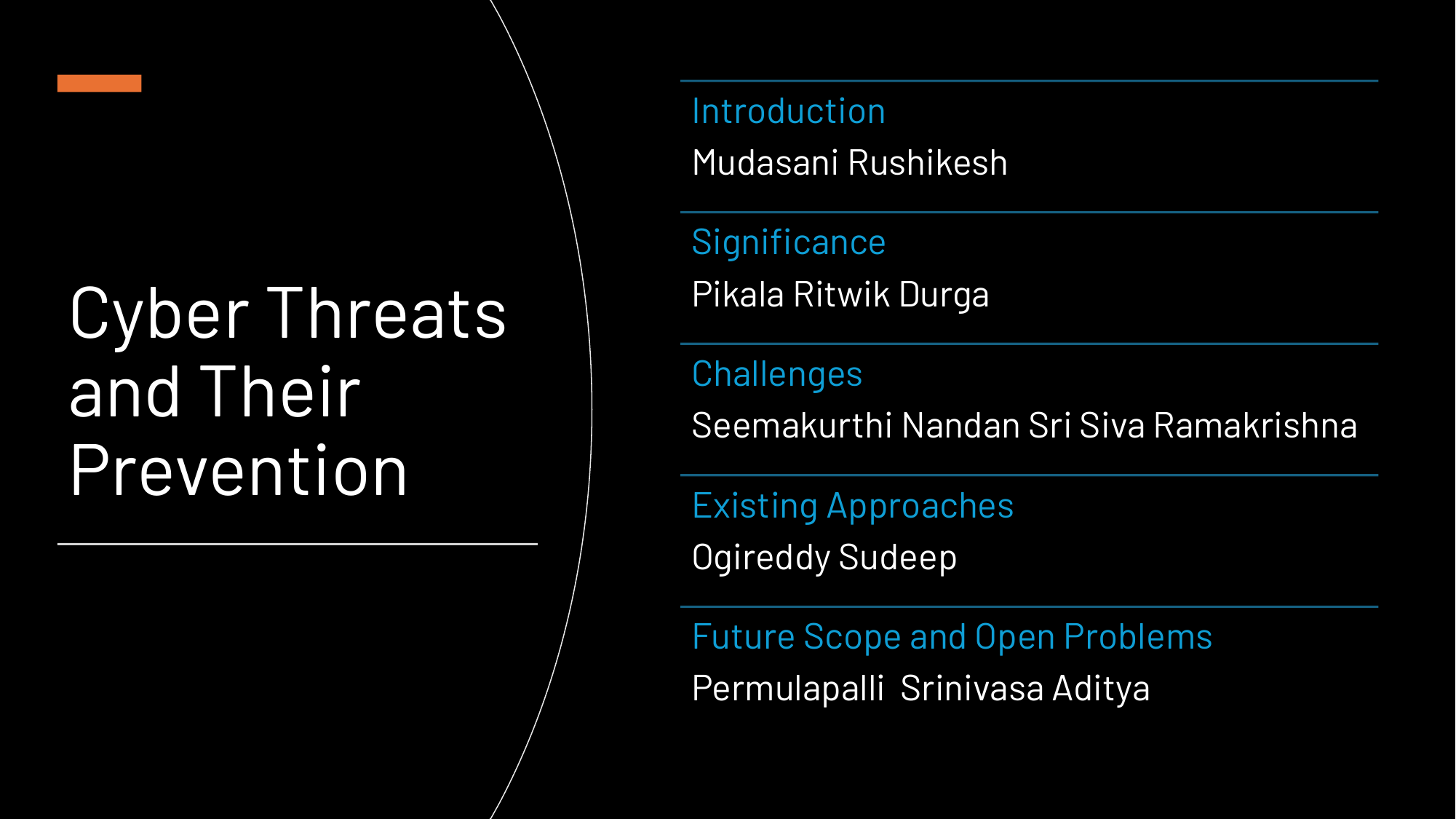

Introduction
Mudasani Rushikesh
Significance
Pikala Ritwik Durga
Challenges
Seemakurthi Nandan Sri Siva Ramakrishna
Existing Approaches
Ogireddy Sudeep
Future Scope and Open Problems
Permulapalli  Srinivasa Aditya
# Cyber Threats and Their Prevention